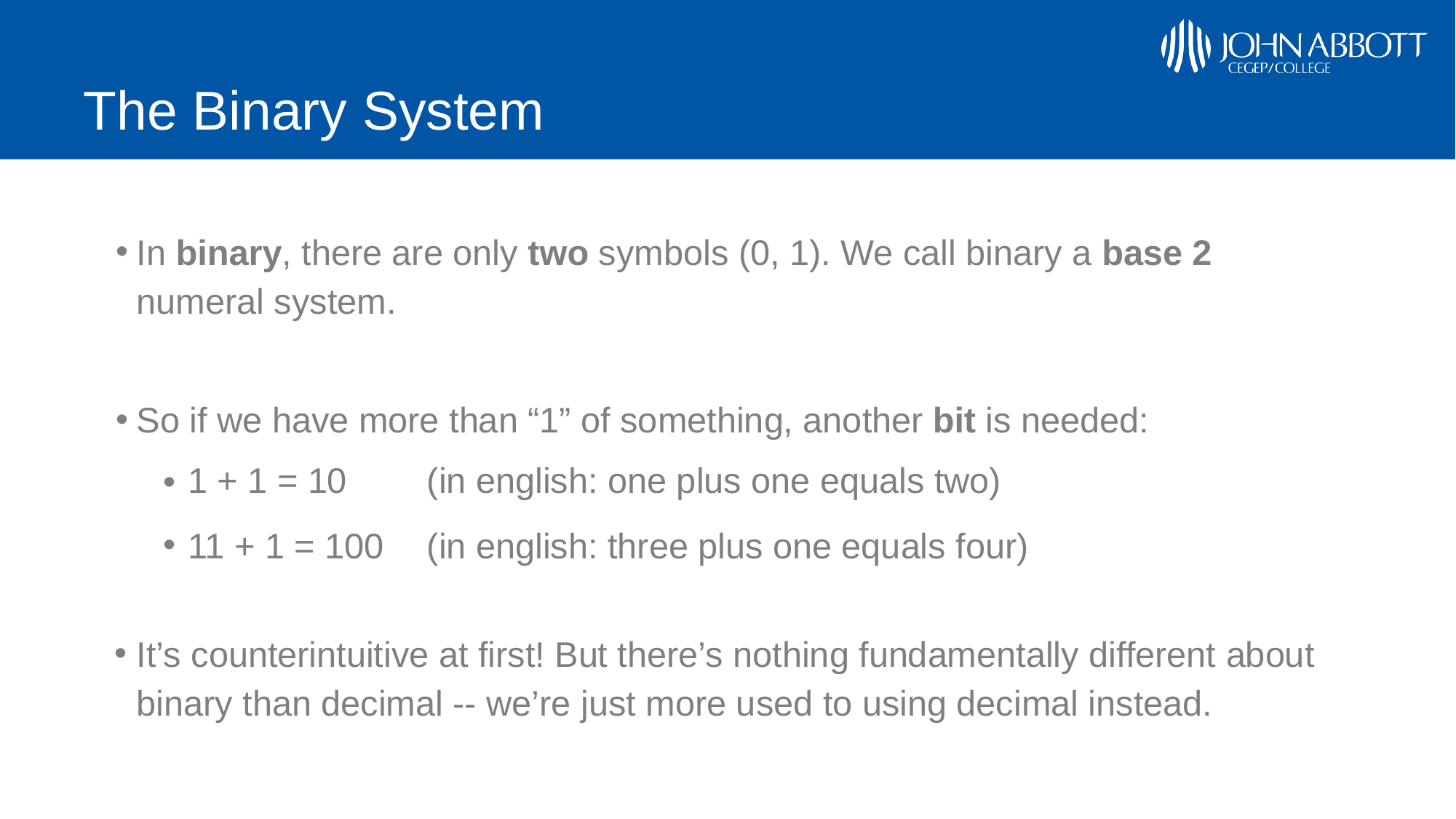

# The Binary System
In binary, there are only two symbols (0, 1). We call binary a base 2 numeral system.

So if we have more than “1” of something, another bit is needed:
1 + 1 = 10  		(in english: one plus one equals two)
11 + 1 = 100		(in english: three plus one equals four)
It’s counterintuitive at first! But there’s nothing fundamentally different about binary than decimal -- we’re just more used to using decimal instead.